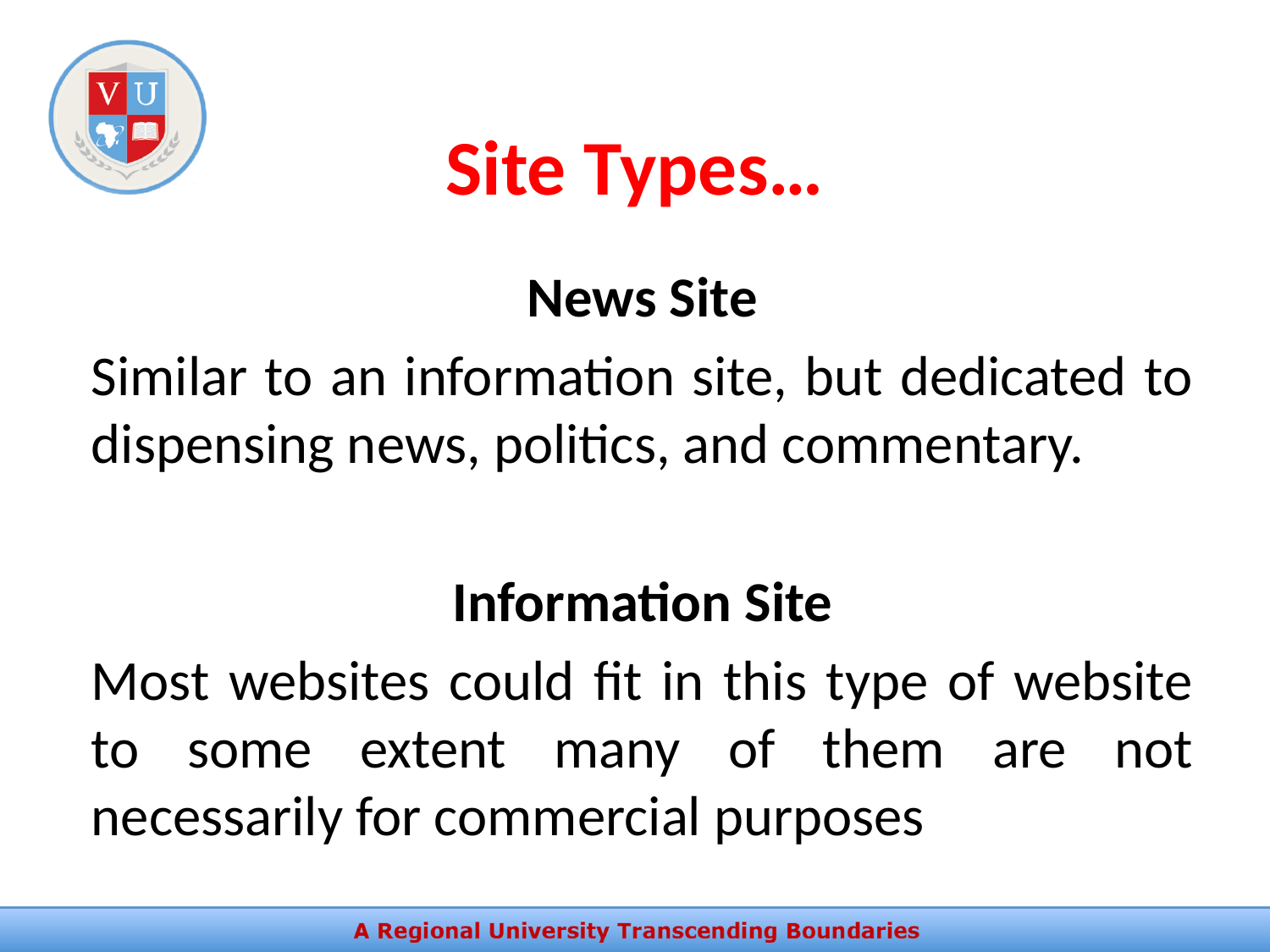

# Site Types…
News Site
Similar to an information site, but dedicated to dispensing news, politics, and commentary.

Information Site
Most websites could fit in this type of website to some extent many of them are not necessarily for commercial purposes